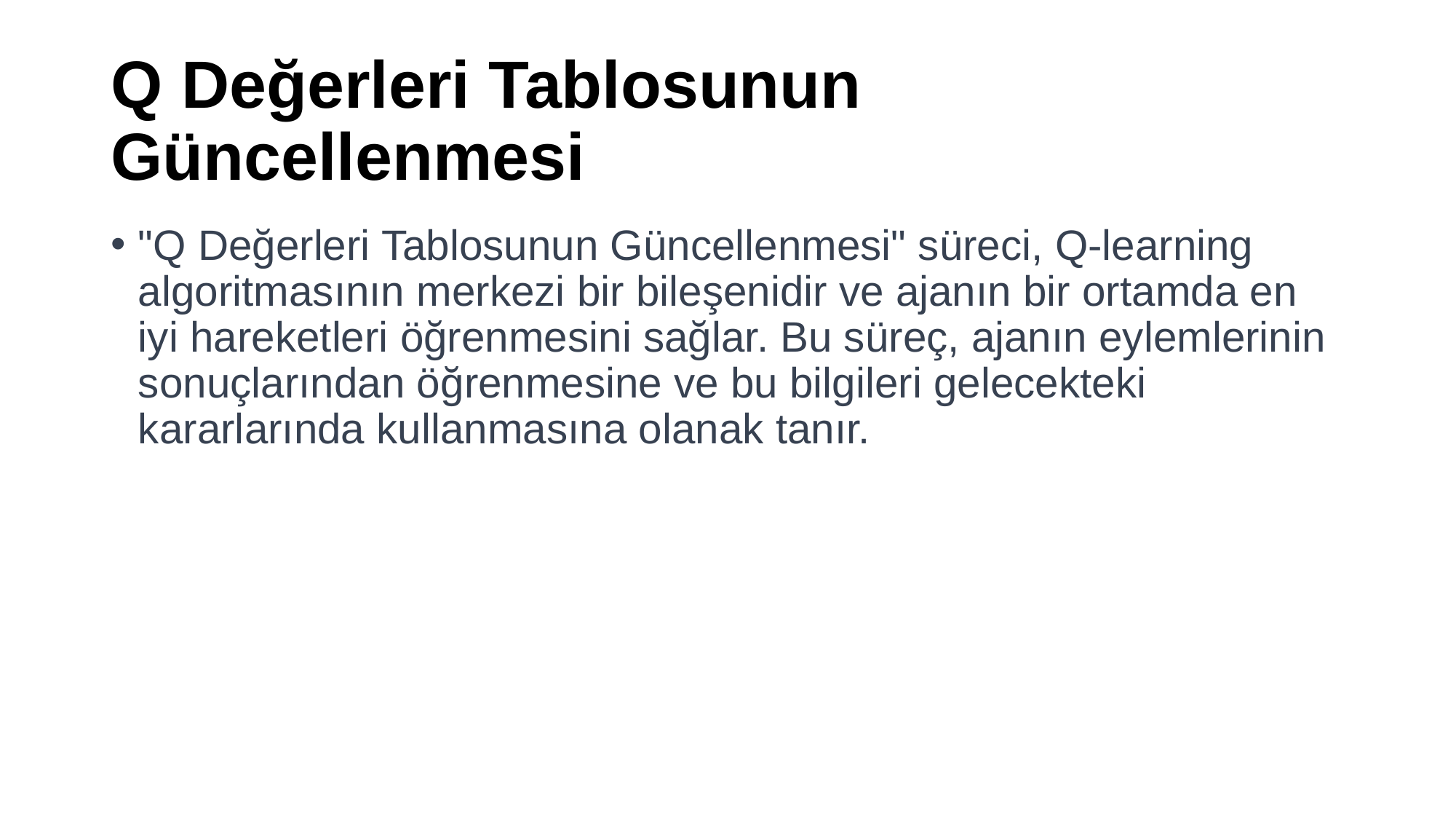

# Q Değerleri Tablosunun Güncellenmesi
"Q Değerleri Tablosunun Güncellenmesi" süreci, Q-learning algoritmasının merkezi bir bileşenidir ve ajanın bir ortamda en iyi hareketleri öğrenmesini sağlar. Bu süreç, ajanın eylemlerinin sonuçlarından öğrenmesine ve bu bilgileri gelecekteki kararlarında kullanmasına olanak tanır.